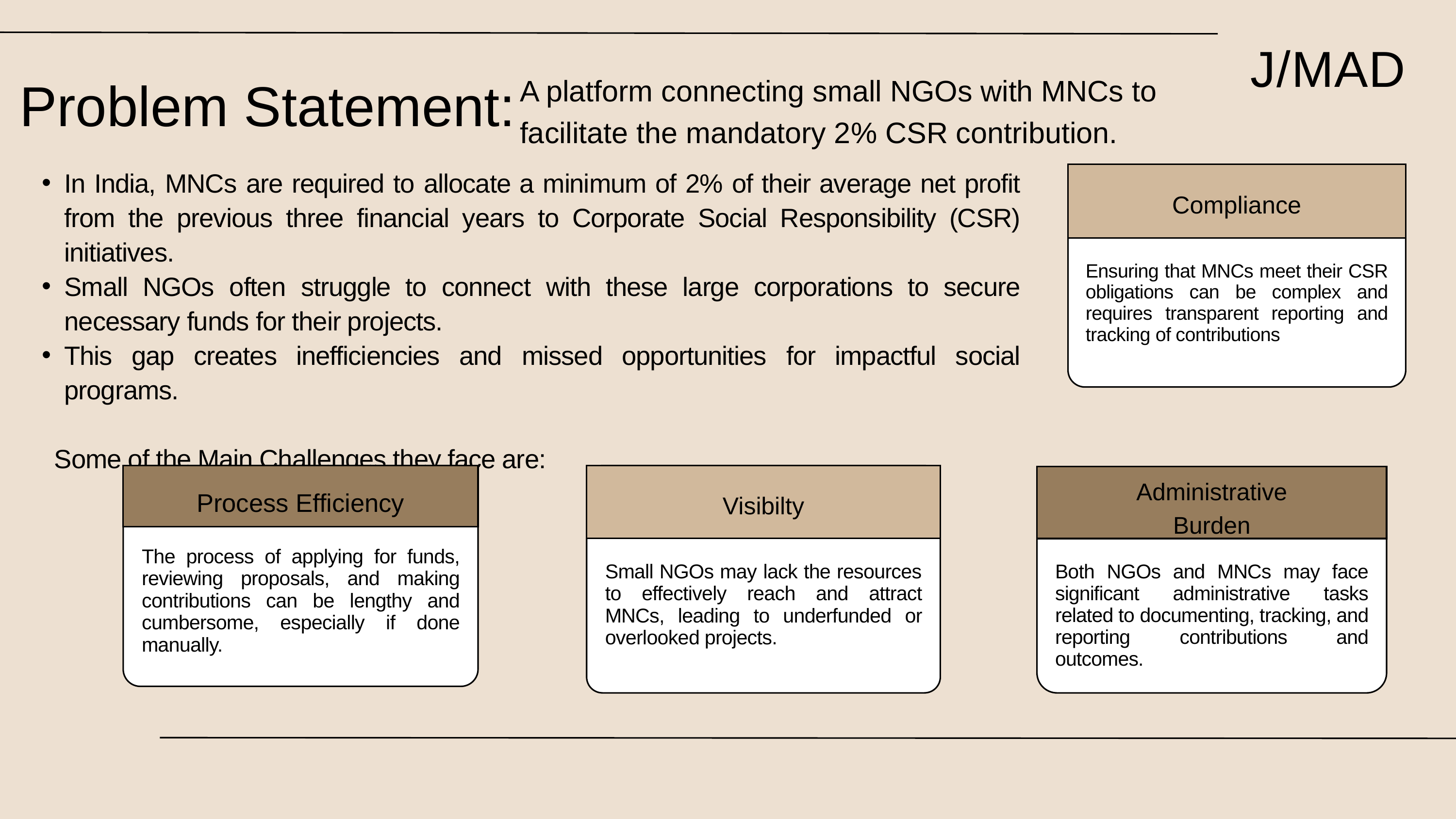

J/MAD

A platform connecting small NGOs with MNCs to facilitate the mandatory 2% CSR contribution.
Problem Statement:

In India, MNCs are required to allocate a minimum of 2% of their average net profit from the previous three financial years to Corporate Social Responsibility (CSR) initiatives.
Small NGOs often struggle to connect with these large corporations to secure necessary funds for their projects.
This gap creates inefficiencies and missed opportunities for impactful social programs.

     Some of the Main Challenges they face are:

Compliance
Ensuring that MNCs meet their CSR obligations can be complex and requires transparent reporting and tracking of contributions

Process Efficiency
The process of applying for funds, reviewing proposals, and making contributions can be lengthy and cumbersome, especially if done manually.

Visibilty
Small NGOs may lack the resources to effectively reach and attract MNCs, leading to underfunded or overlooked projects.

Administrative Burden

Both NGOs and MNCs may face significant administrative tasks related to documenting, tracking, and reporting contributions and outcomes.